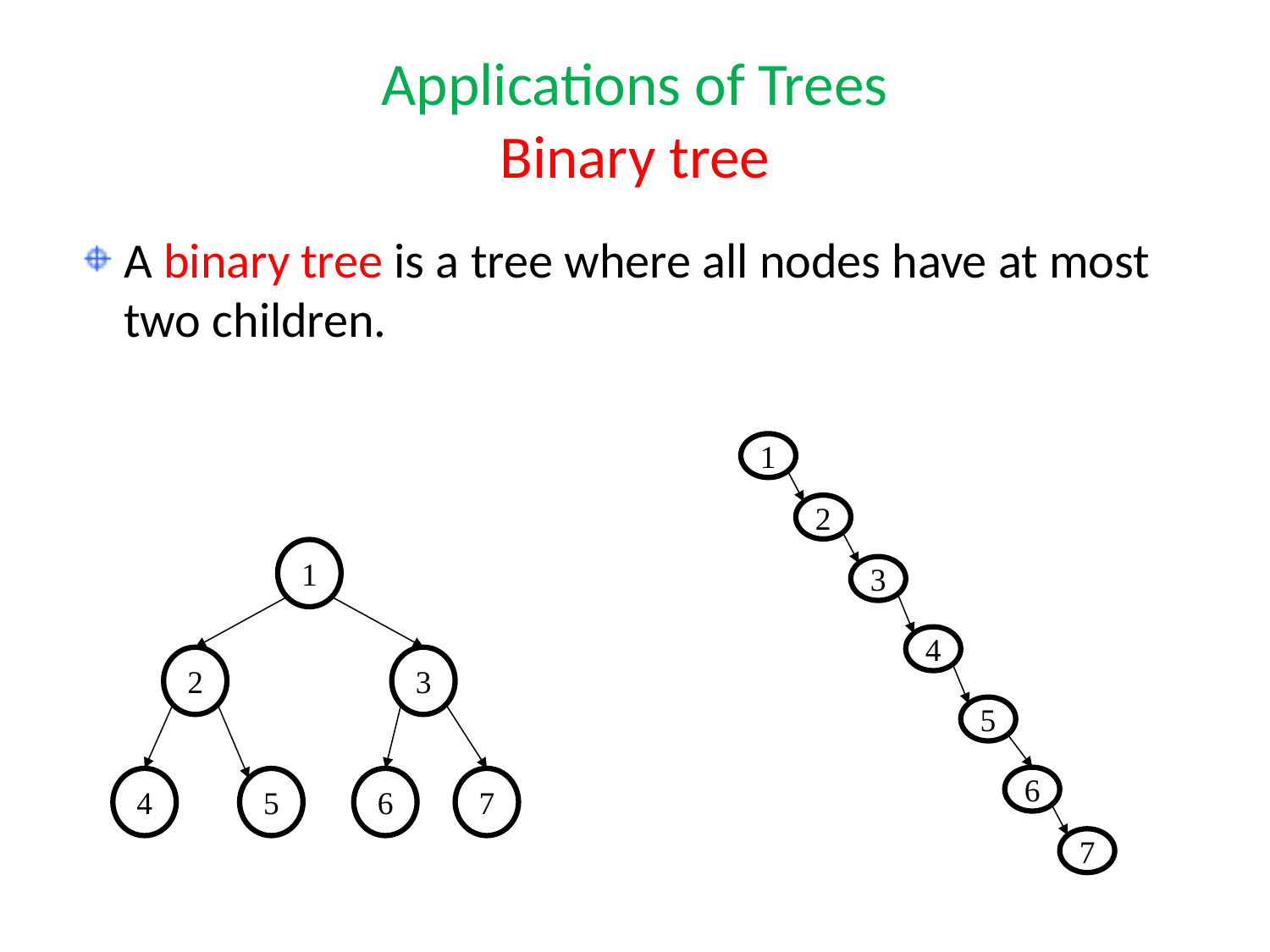

# Applications of Trees Binary tree
A binary tree is a tree where all nodes have at most two children.

1
2
3
4
5
6
7
1
2
3
4
5
6
7